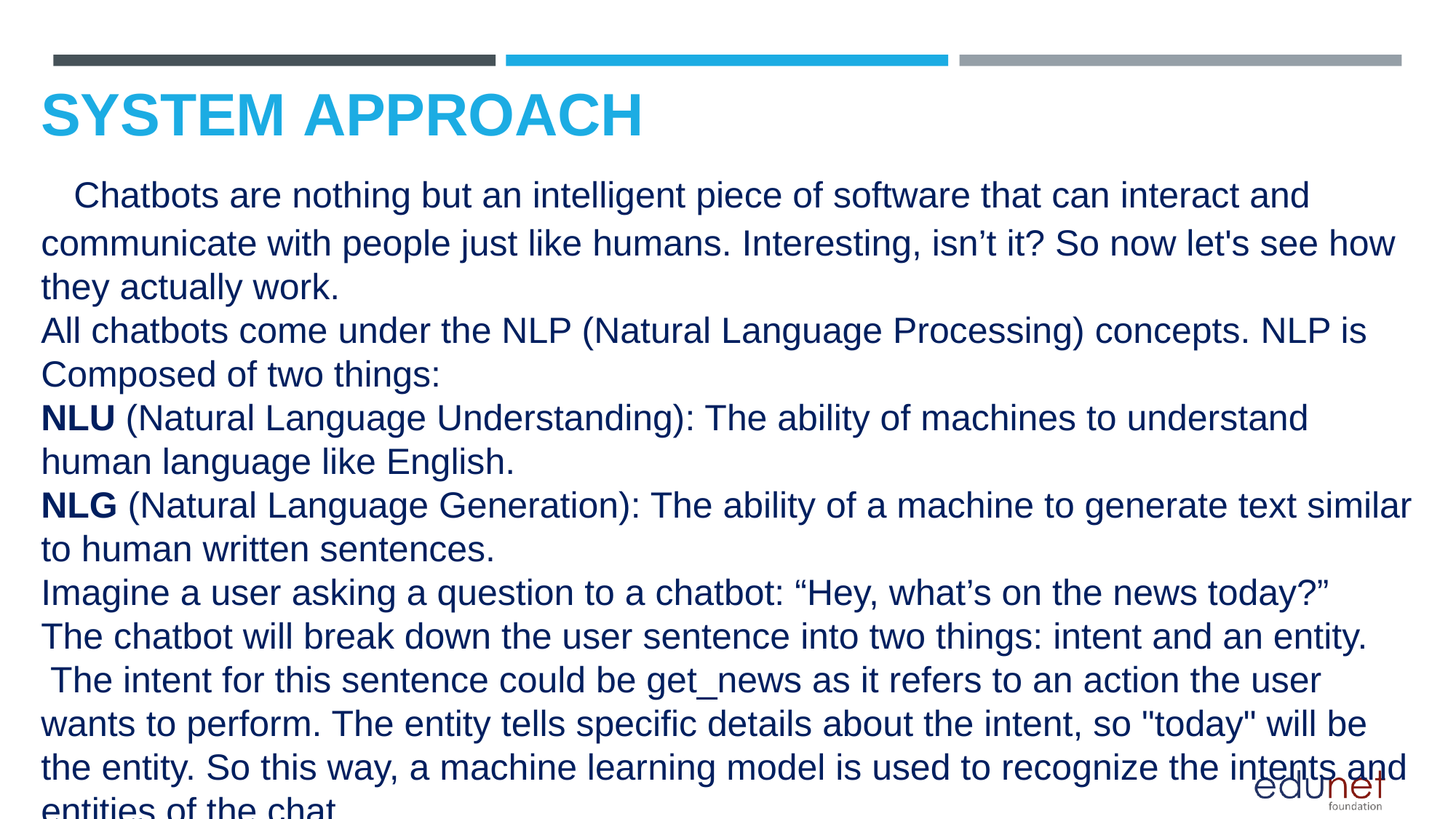

# SYSTEM APPROACH Chatbots are nothing but an intelligent piece of software that can interact and communicate with people just like humans. Interesting, isn’t it? So now let's see how they actually work. All chatbots come under the NLP (Natural Language Processing) concepts. NLP is Composed of two things: NLU (Natural Language Understanding): The ability of machines to understand human language like English. NLG (Natural Language Generation): The ability of a machine to generate text similar to human written sentences. Imagine a user asking a question to a chatbot: “Hey, what’s on the news today?” The chatbot will break down the user sentence into two things: intent and an entity.      The intent for this sentence could be get_news as it refers to an action the user wants to perform. The entity tells specific details about the intent, so "today" will be the entity. So this way, a machine learning model is used to recognize the intents and entities of the chat.